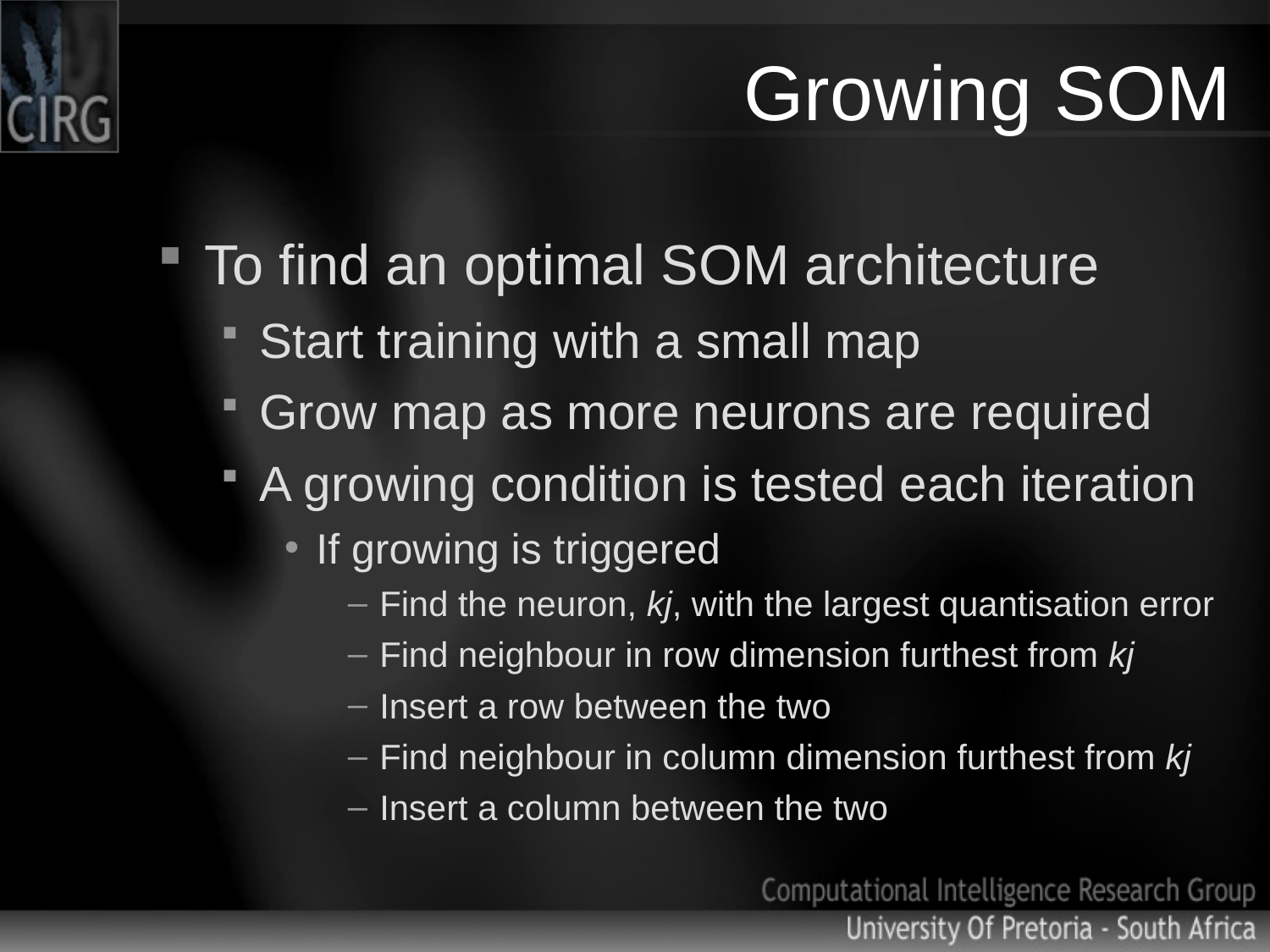

# Growing SOM
To find an optimal SOM architecture
Start training with a small map
Grow map as more neurons are required
A growing condition is tested each iteration
If growing is triggered
Find the neuron, kj, with the largest quantisation error
Find neighbour in row dimension furthest from kj
Insert a row between the two
Find neighbour in column dimension furthest from kj
Insert a column between the two